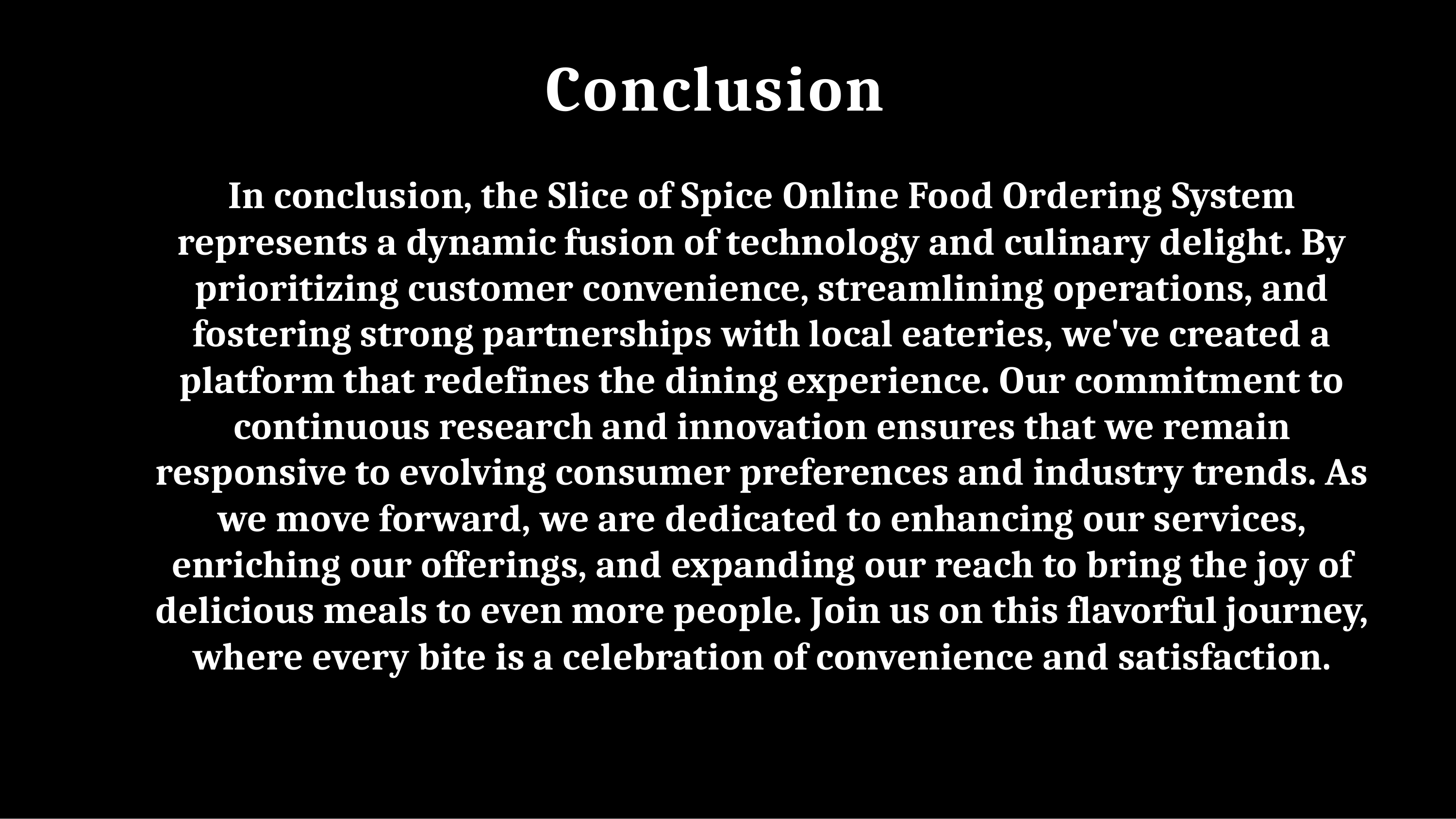

# Conclusion

In conclusion, the Slice of Spice Online Food Ordering System represents a dynamic fusion of technology and culinary delight. By prioritizing customer convenience, streamlining operations, and fostering strong partnerships with local eateries, we've created a platform that redefines the dining experience. Our commitment to continuous research and innovation ensures that we remain responsive to evolving consumer preferences and industry trends. As we move forward, we are dedicated to enhancing our services, enriching our offerings, and expanding our reach to bring the joy of delicious meals to even more people. Join us on this flavorful journey, where every bite is a celebration of convenience and satisfaction.